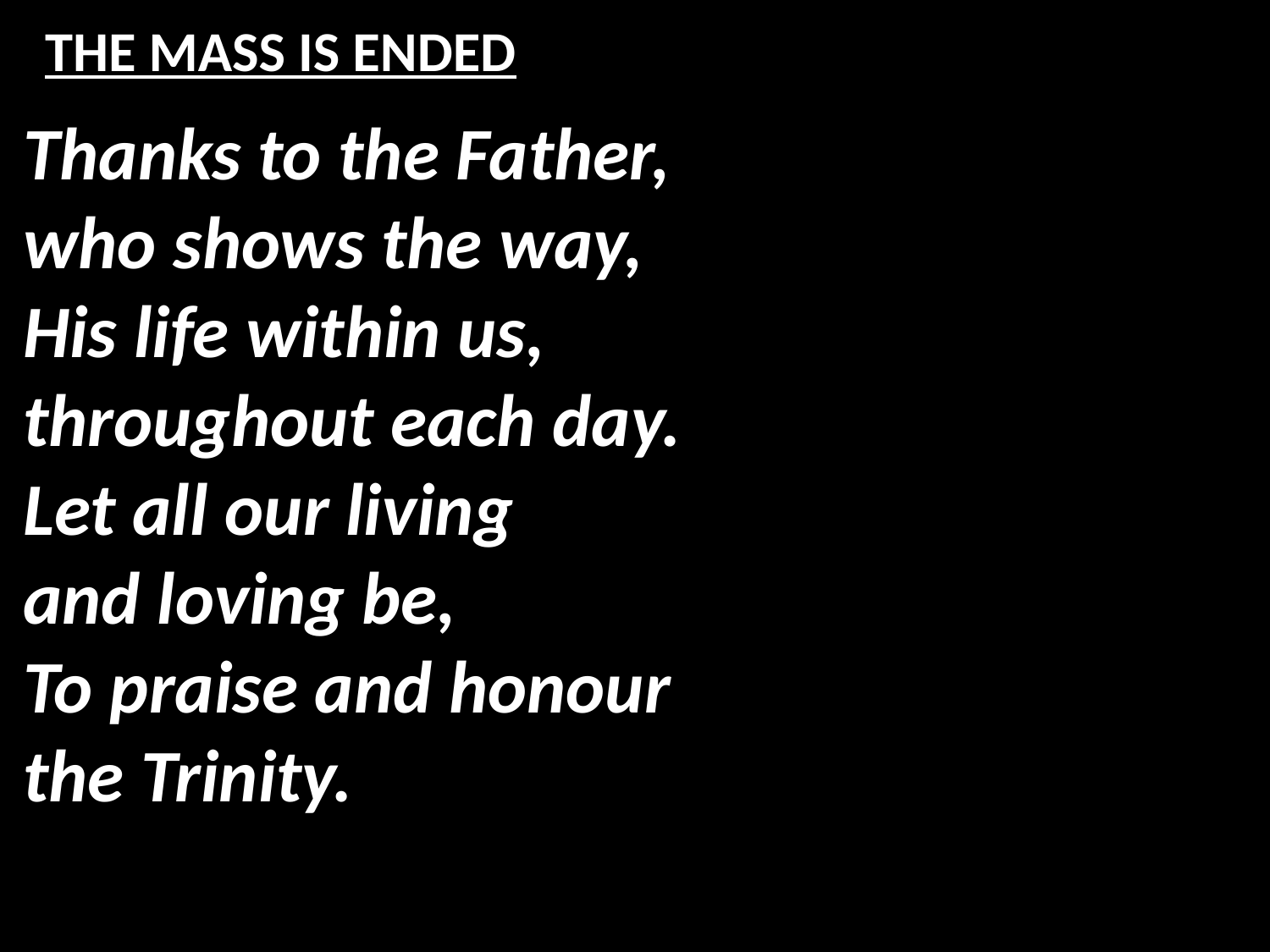

# THE MASS IS ENDED
Thanks to the Father,
who shows the way,
His life within us,
throughout each day.
Let all our living
and loving be,
To praise and honour
the Trinity.